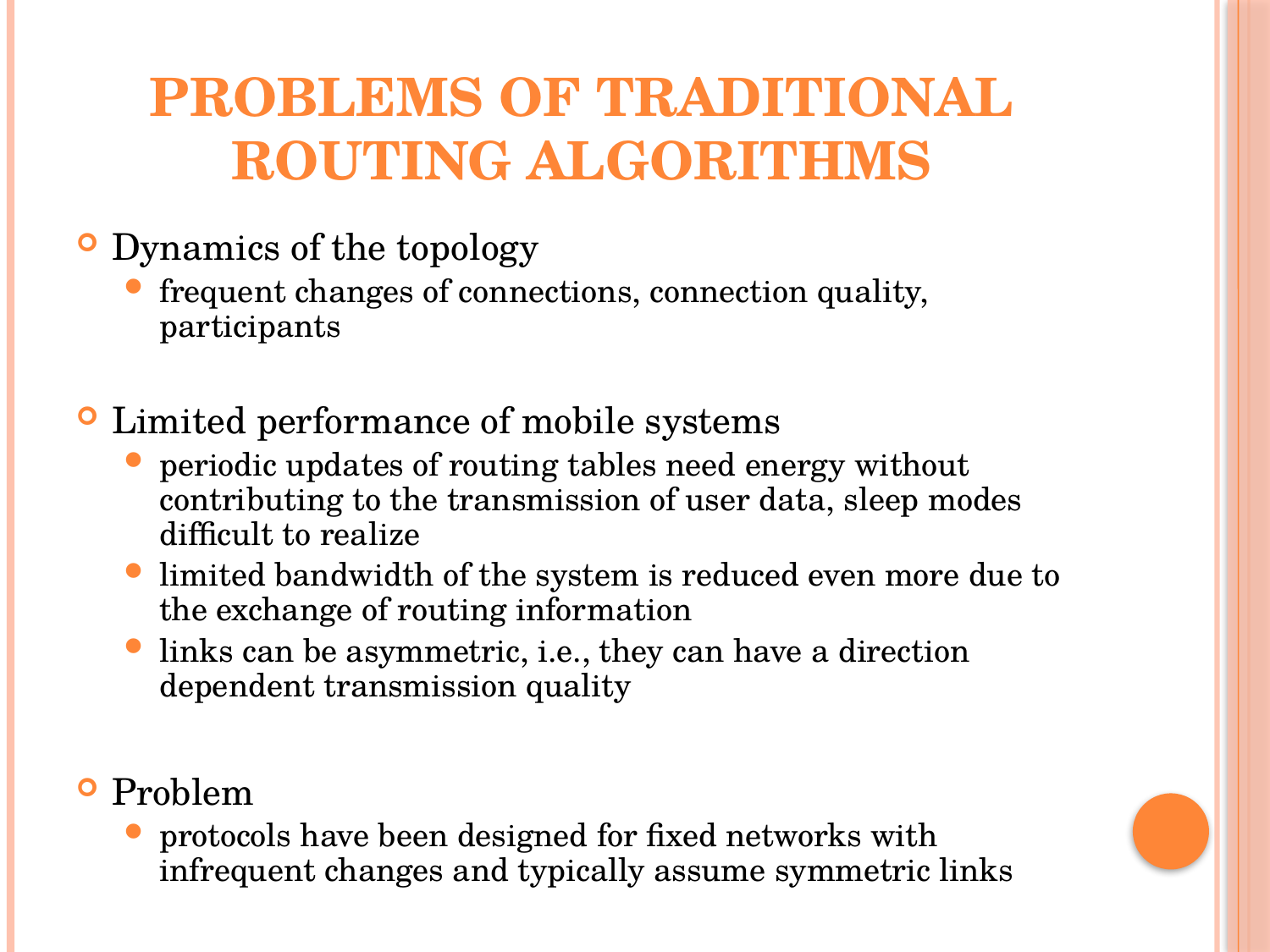

# Problems of traditional routing algorithms
Dynamics of the topology
frequent changes of connections, connection quality, participants

Limited performance of mobile systems
periodic updates of routing tables need energy without contributing to the transmission of user data, sleep modes difficult to realize
limited bandwidth of the system is reduced even more due to the exchange of routing information
links can be asymmetric, i.e., they can have a direction dependent transmission quality

Problem
protocols have been designed for fixed networks with infrequent changes and typically assume symmetric links